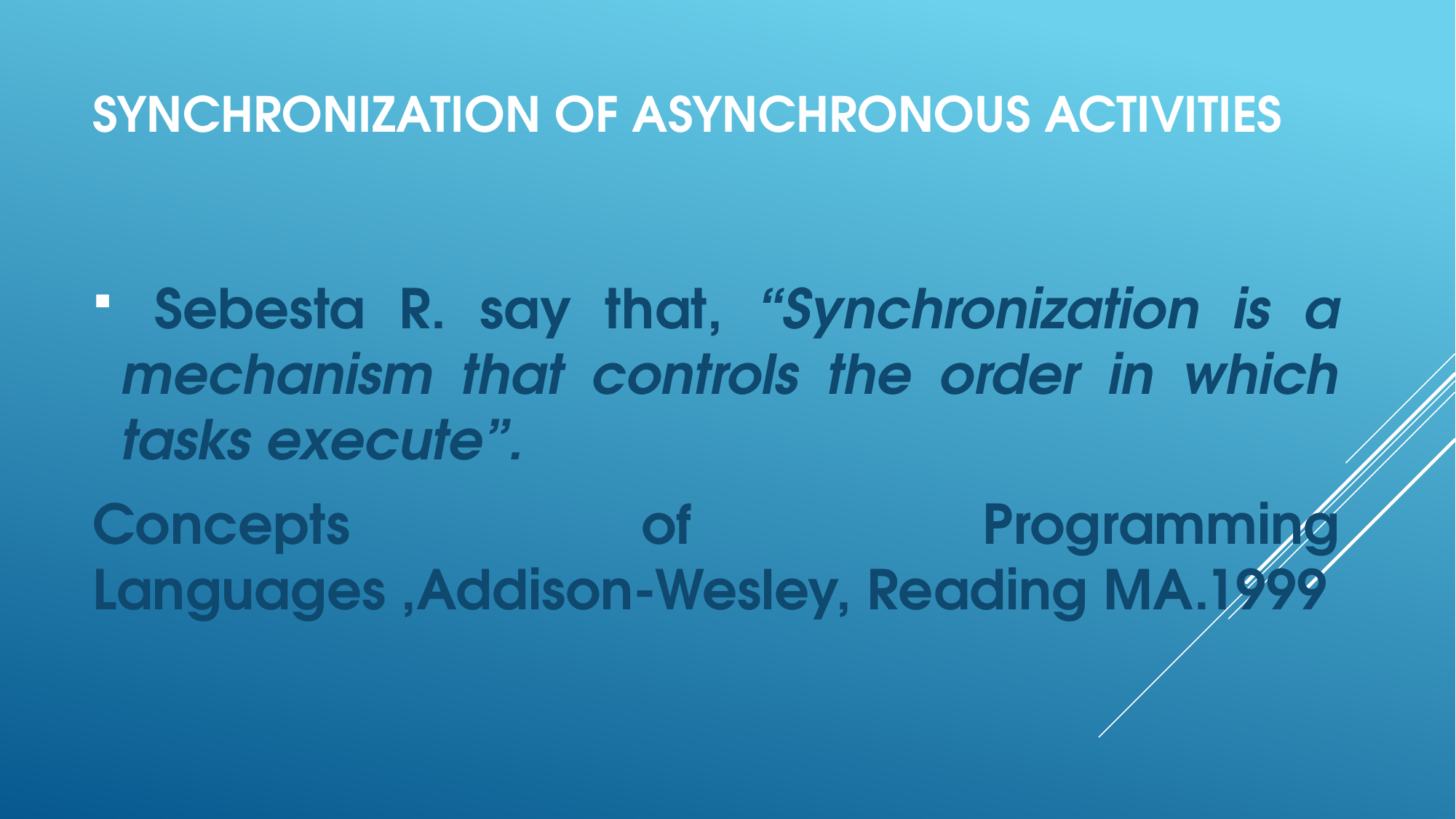

# Synchronization of Asynchronous activities

 Sebesta R. say that, “Synchronization is a mechanism that controls the order in which tasks execute”.
Concepts of Programming Languages ,Addison-Wesley, Reading MA.1999